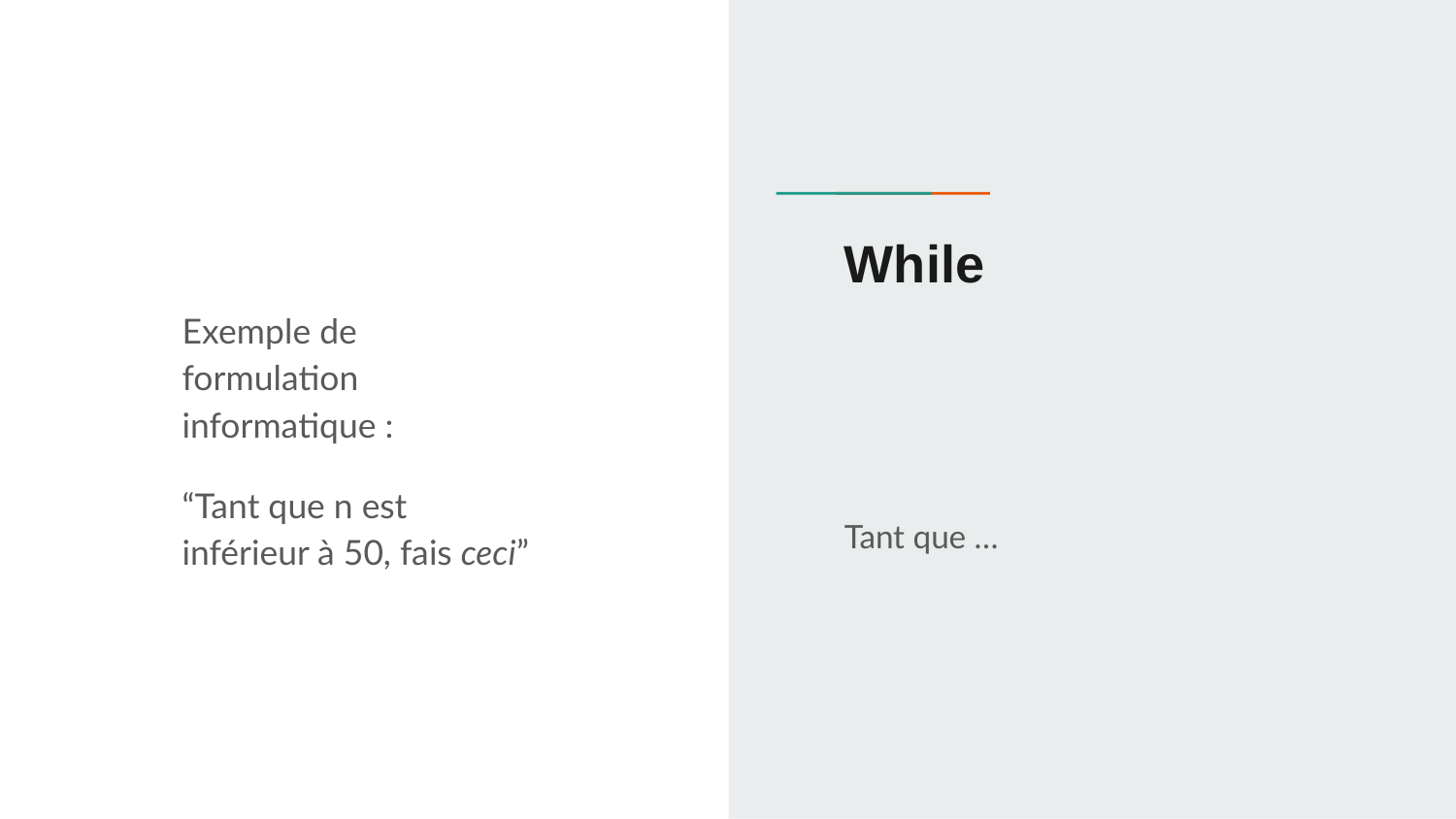

# While
Exemple de formulation informatique :
“Tant que n est inférieur à 50, fais ceci”
Tant que …